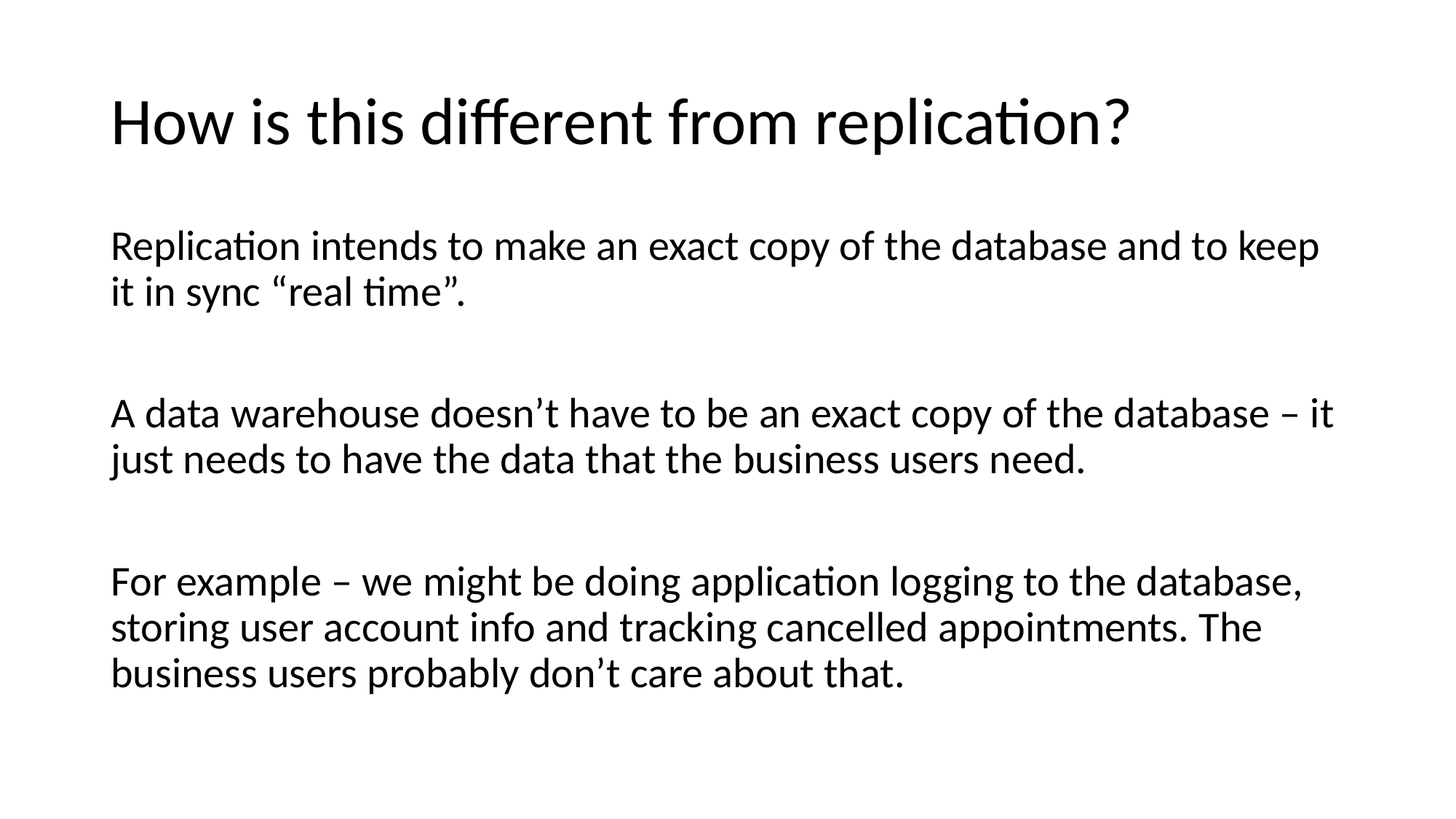

# How is this different from replication?
Replication intends to make an exact copy of the database and to keep it in sync “real time”.

A data warehouse doesn’t have to be an exact copy of the database – it just needs to have the data that the business users need.

For example – we might be doing application logging to the database, storing user account info and tracking cancelled appointments. The business users probably don’t care about that.